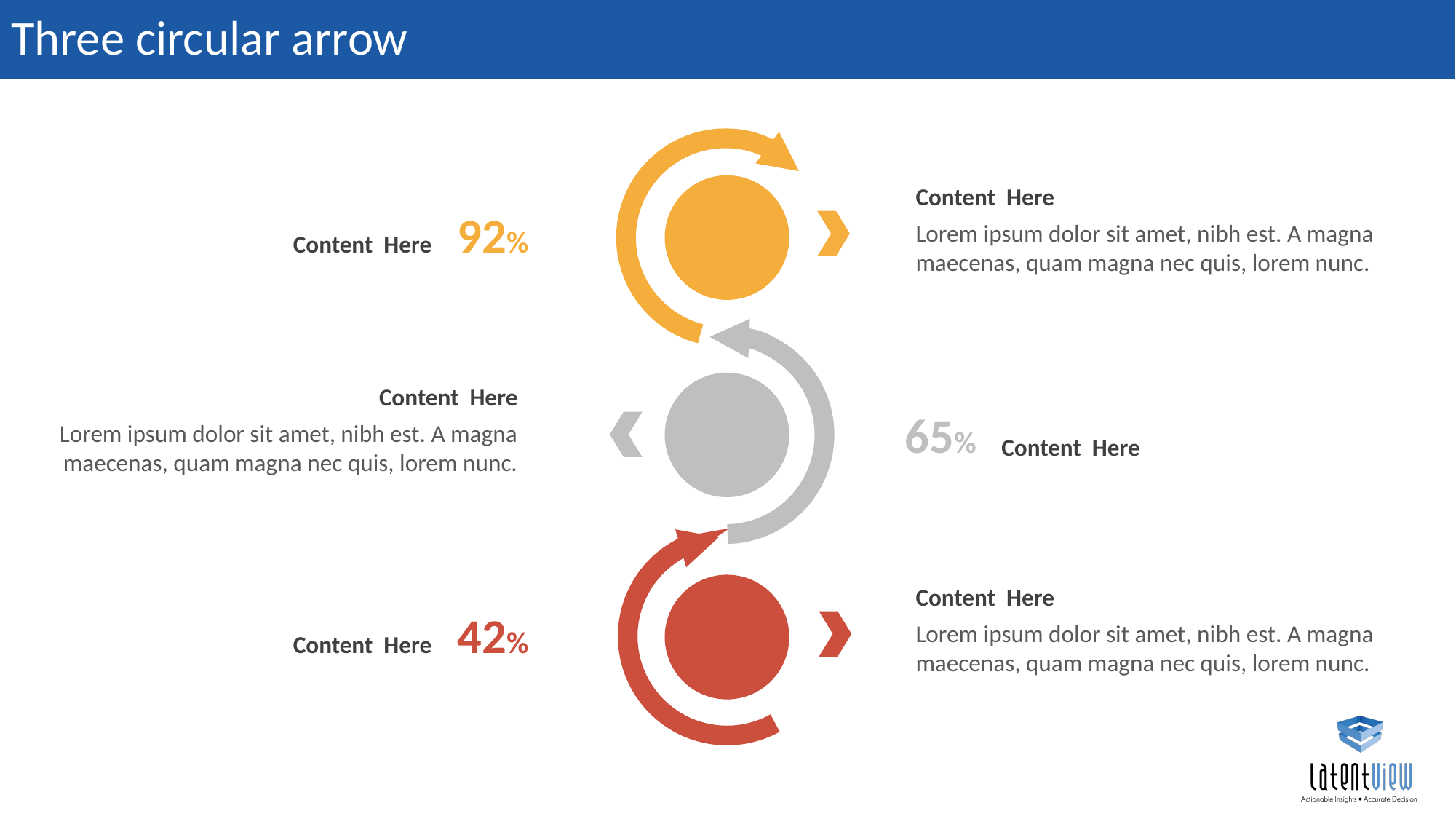

# Three circular arrow

Content  Here
92%
Content  Here

Lorem ipsum dolor sit amet, nibh est. A magna maecenas, quam magna nec quis, lorem nunc.

Content  Here
65%
Content  Here

Lorem ipsum dolor sit amet, nibh est. A magna maecenas, quam magna nec quis, lorem nunc.

Content  Here
42%
Content  Here

Lorem ipsum dolor sit amet, nibh est. A magna maecenas, quam magna nec quis, lorem nunc.